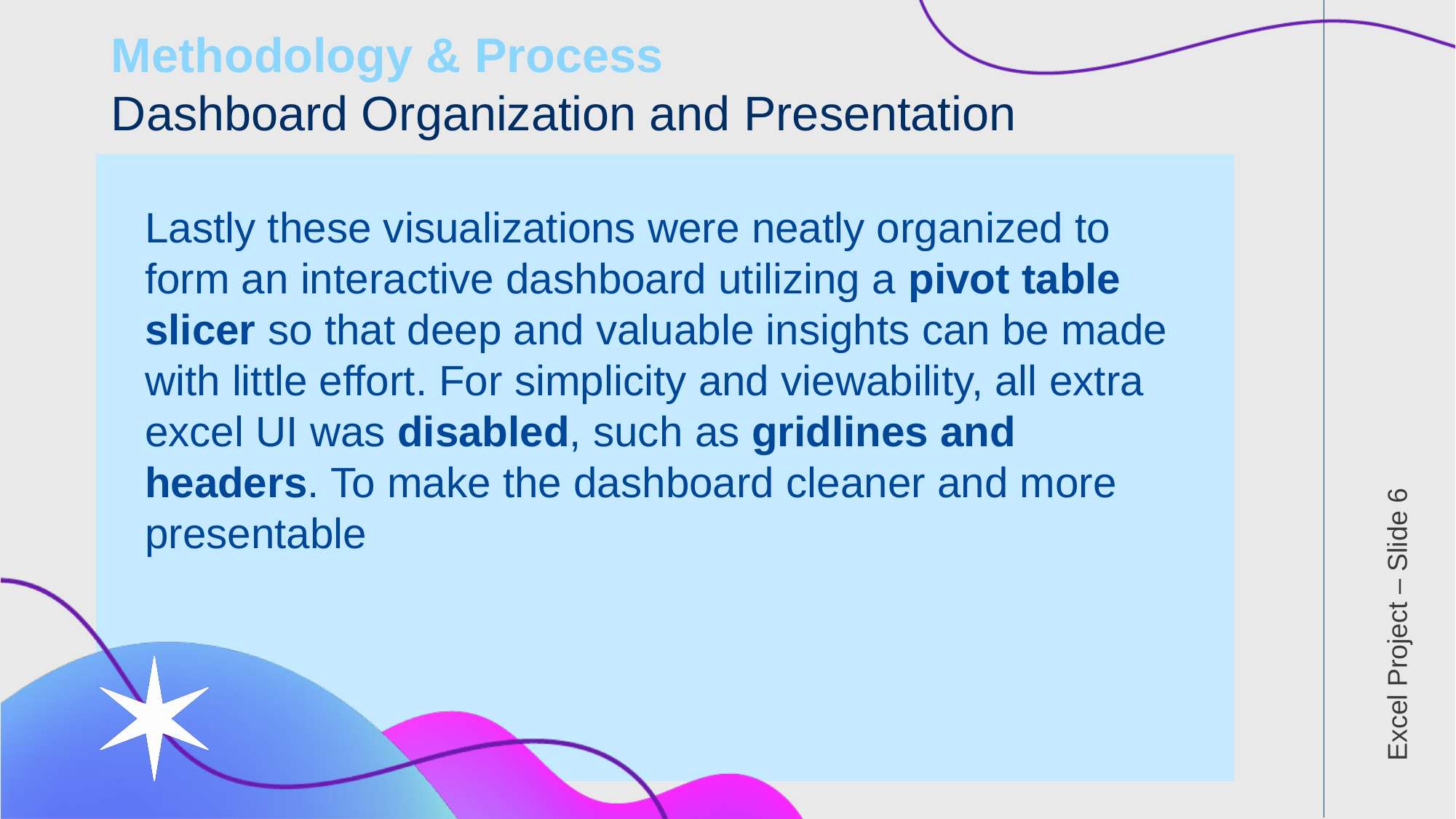

# Methodology & Process Dashboard Organization and Presentation
Lastly these visualizations were neatly organized to form an interactive dashboard utilizing a pivot table slicer so that deep and valuable insights can be made with little effort. For simplicity and viewability, all extra excel UI was disabled, such as gridlines and headers. To make the dashboard cleaner and more presentable
Excel Project – Slide 6